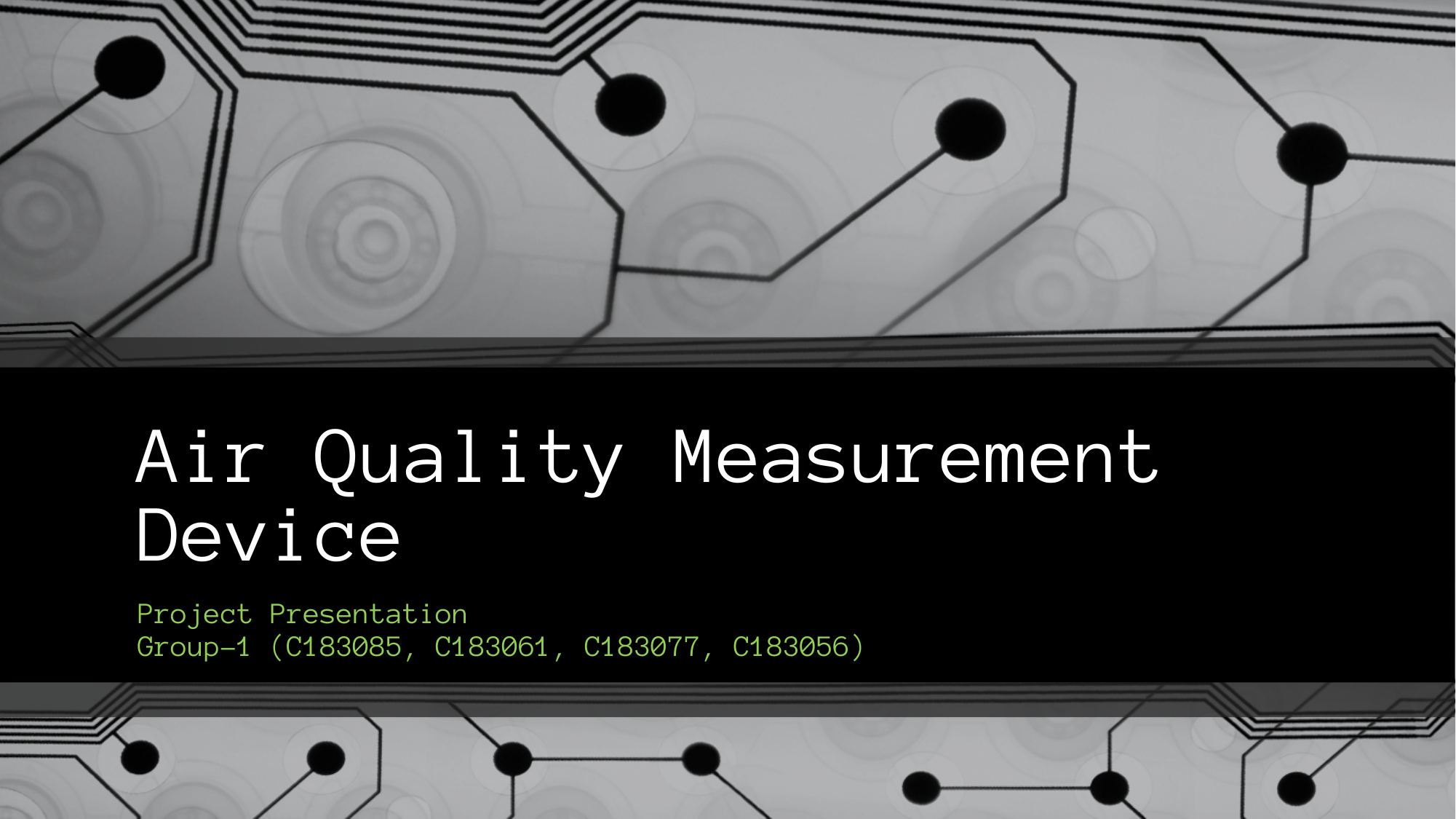

# Air Quality Measurement Device
Project Presentation
Group-1 (C183085, C183061, C183077, C183056)